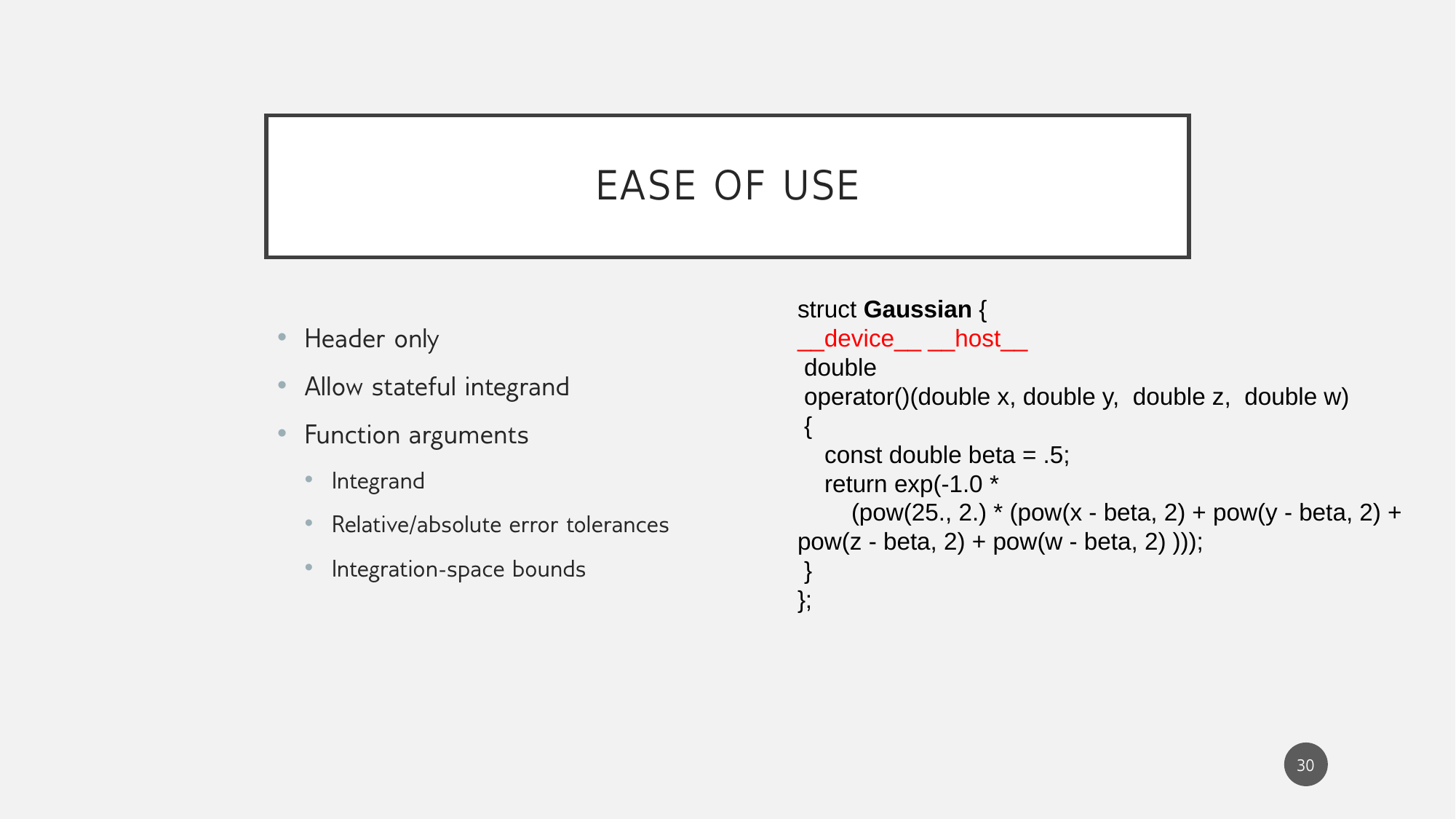

# EASE of USE
struct Gaussian {
__device__ __host__
 double
 operator()(double x, double y,  double z,  double w)
 {
    const double beta = .5;
    return exp(-1.0 *
        (pow(25., 2.) * (pow(x - beta, 2) + pow(y - beta, 2) + pow(z - beta, 2) + pow(w - beta, 2) )));
 }
};
Header only
Allow stateful integrand
Function arguments
Integrand
Relative/absolute error tolerances
Integration-space bounds

30